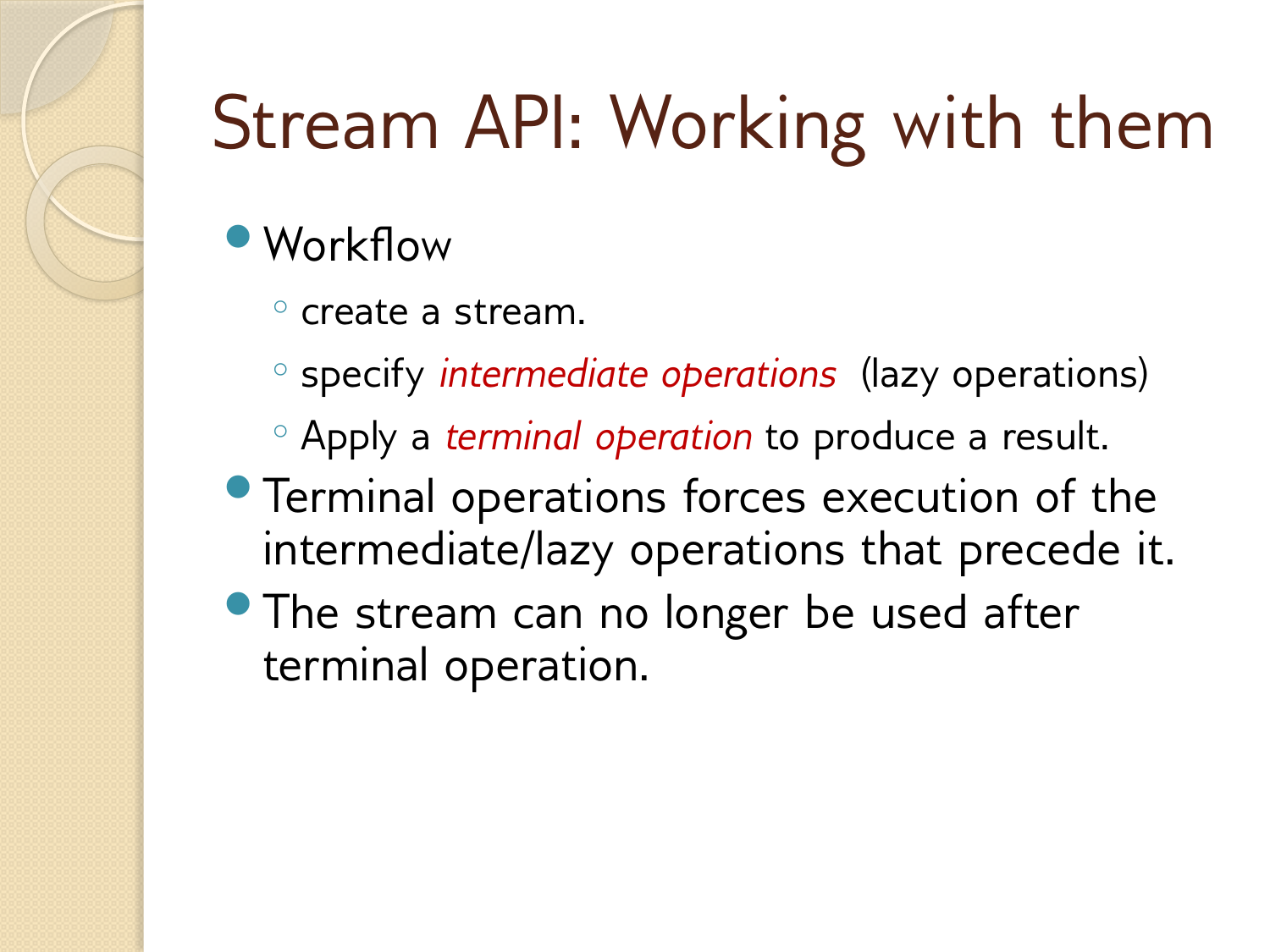

# Stream API: Working with them
Workflow
create a stream.
specify intermediate operations  (lazy operations)
Apply a terminal operation to produce a result.
Terminal operations forces execution of the intermediate/lazy operations that precede it.
The stream can no longer be used after terminal operation.